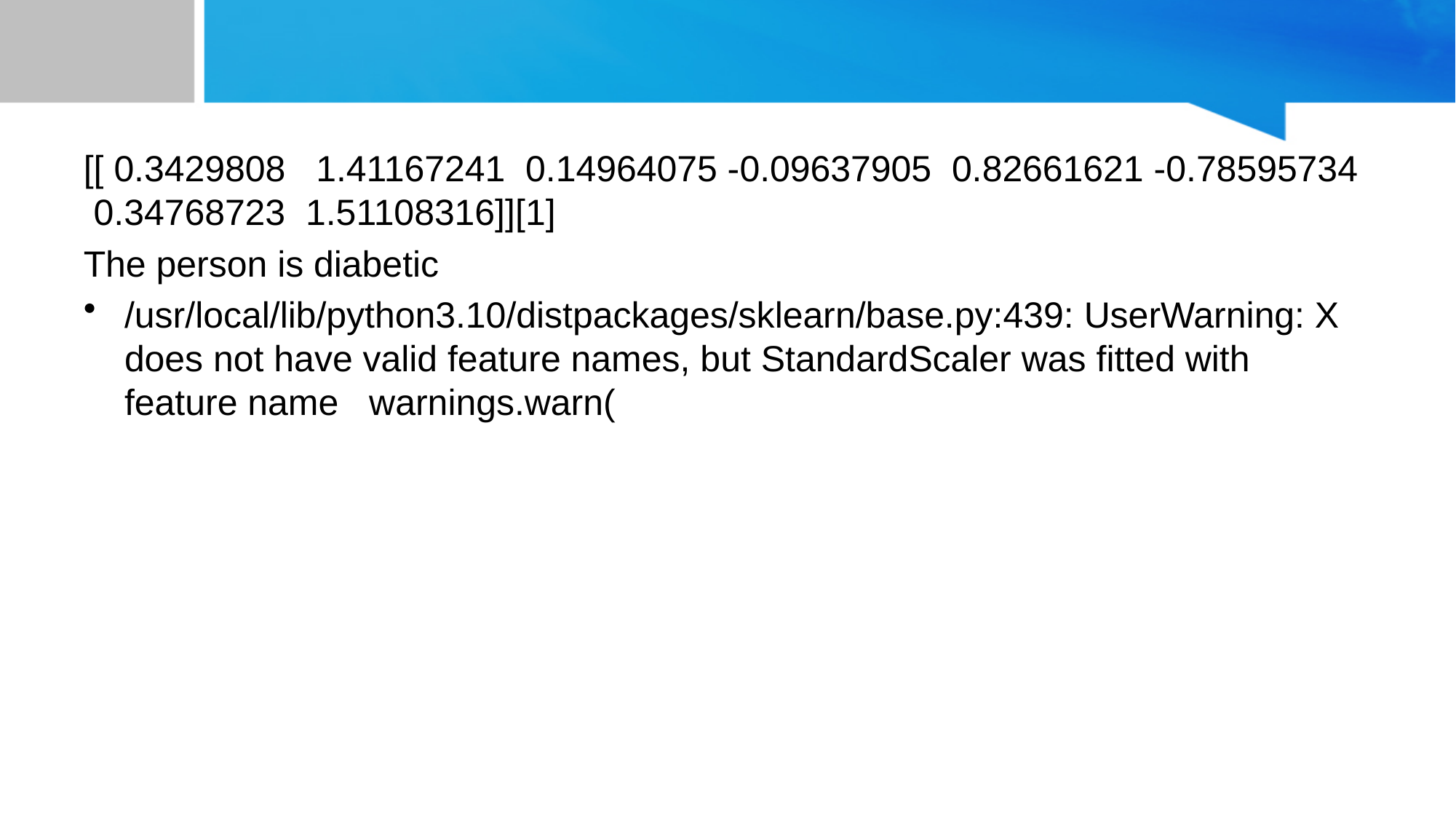

[[ 0.3429808   1.41167241  0.14964075 -0.09637905  0.82661621 -0.78595734   0.34768723  1.51108316]][1]
The person is diabetic
/usr/local/lib/python3.10/distpackages/sklearn/base.py:439: UserWarning: X does not have valid feature names, but StandardScaler was fitted with feature name   warnings.warn(